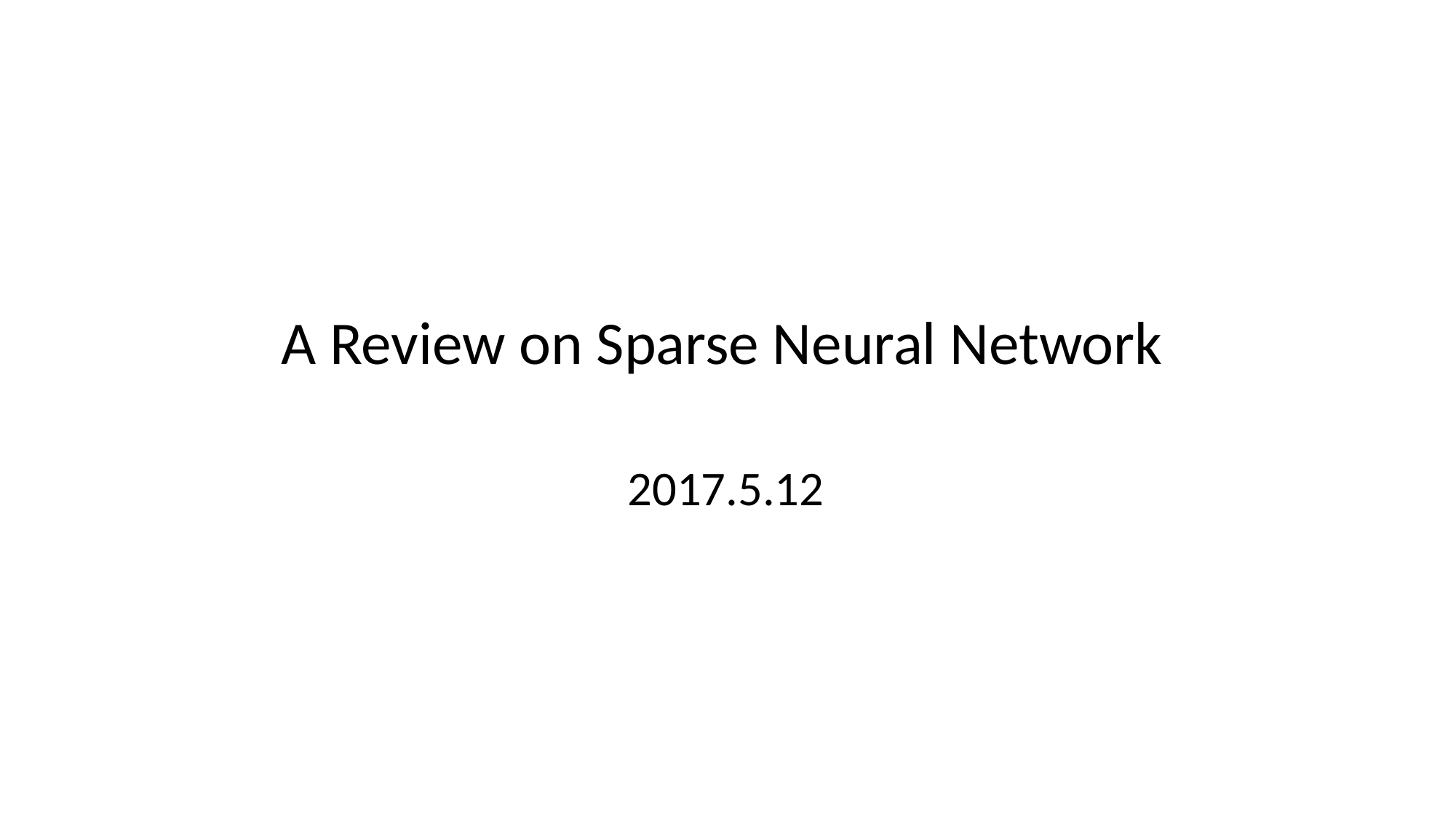

A Review on Sparse Neural Network
2017.5.12